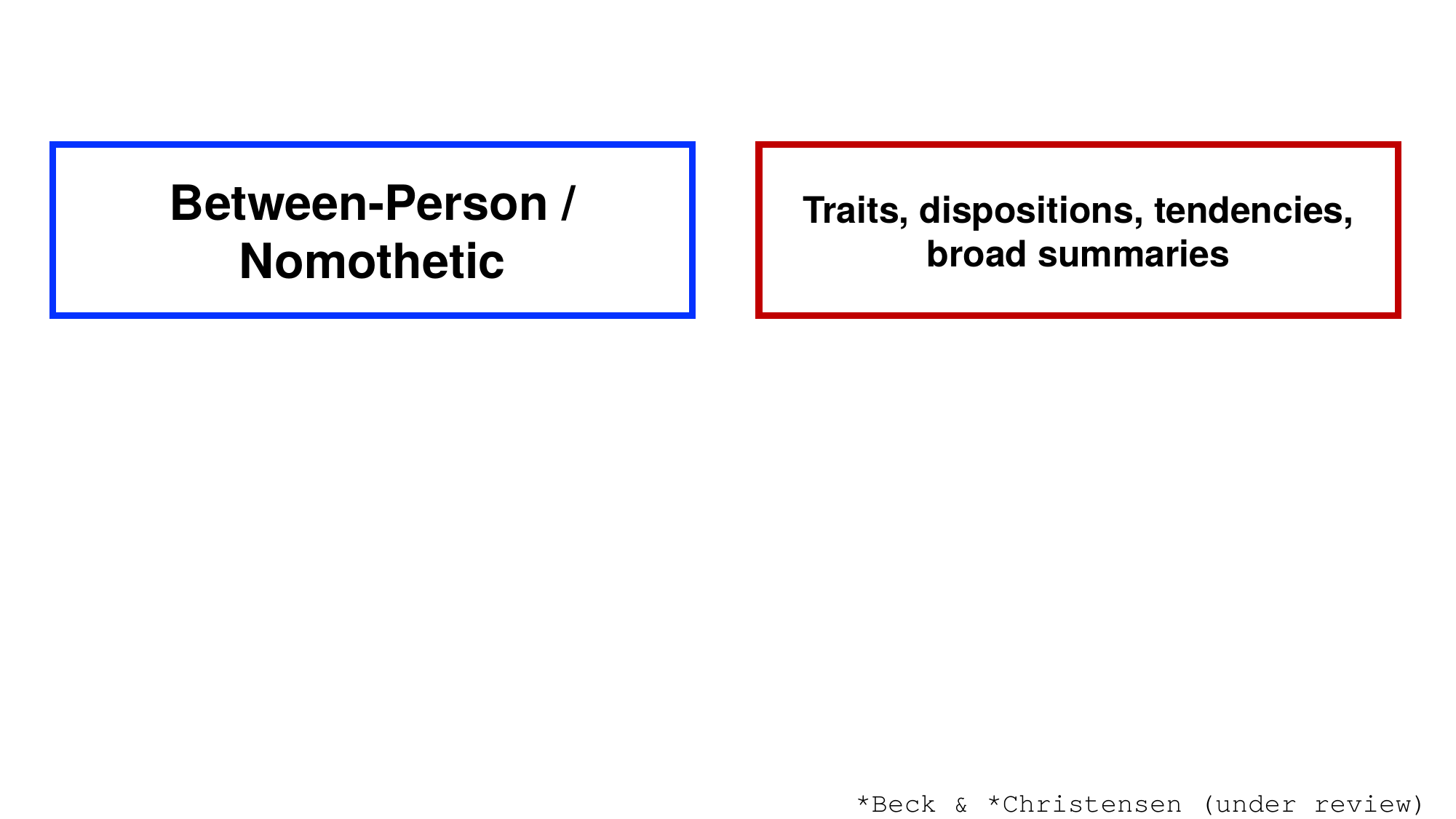

Between-Person / Nomothetic
Traits, dispositions, tendencies, broad summaries
*Beck & *Christensen (under review)